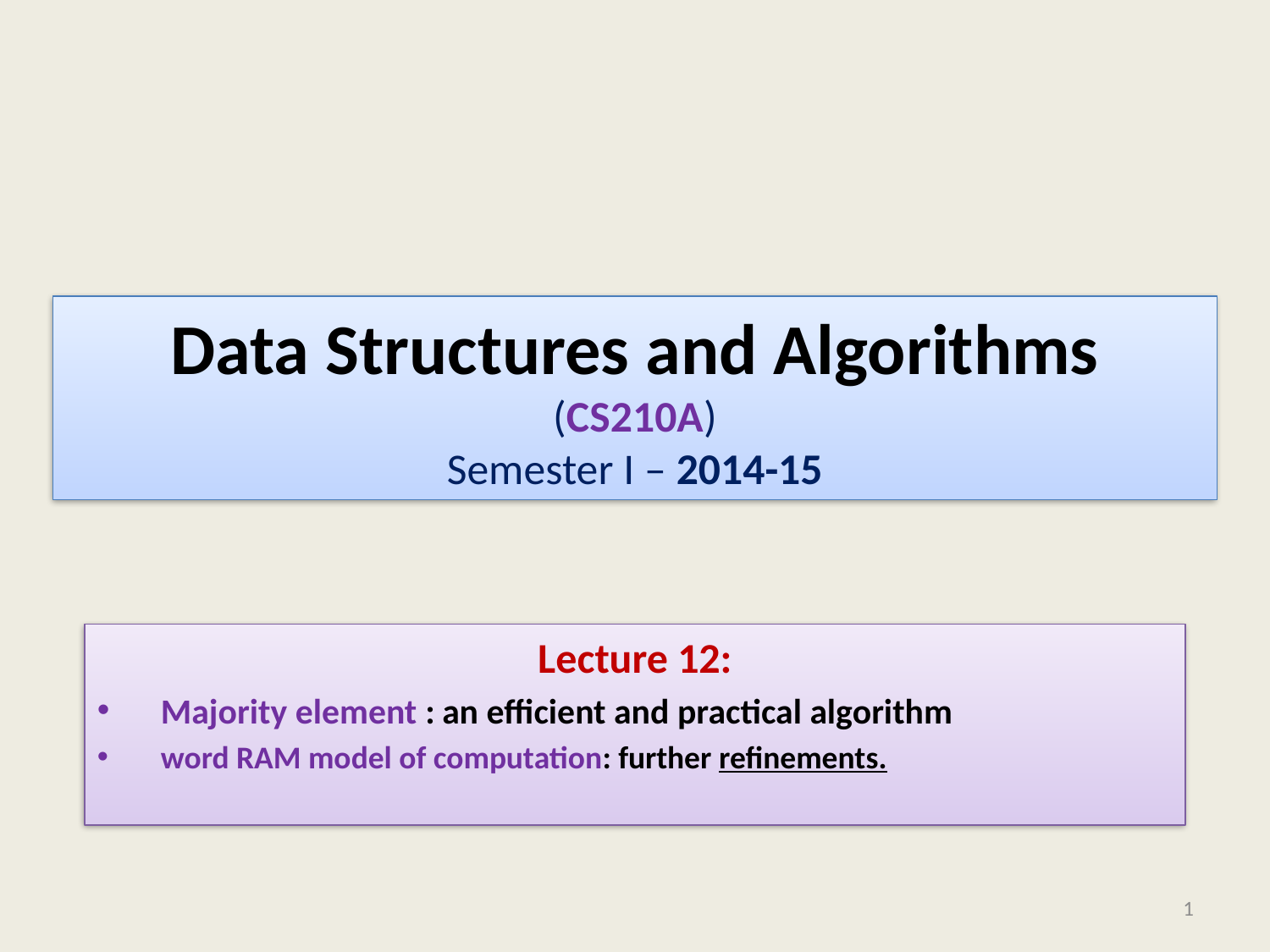

# Data Structures and Algorithms (CS210A) Semester I – 2014-15
Lecture 12:
Majority element : an efficient and practical algorithm
word RAM model of computation: further refinements.
1